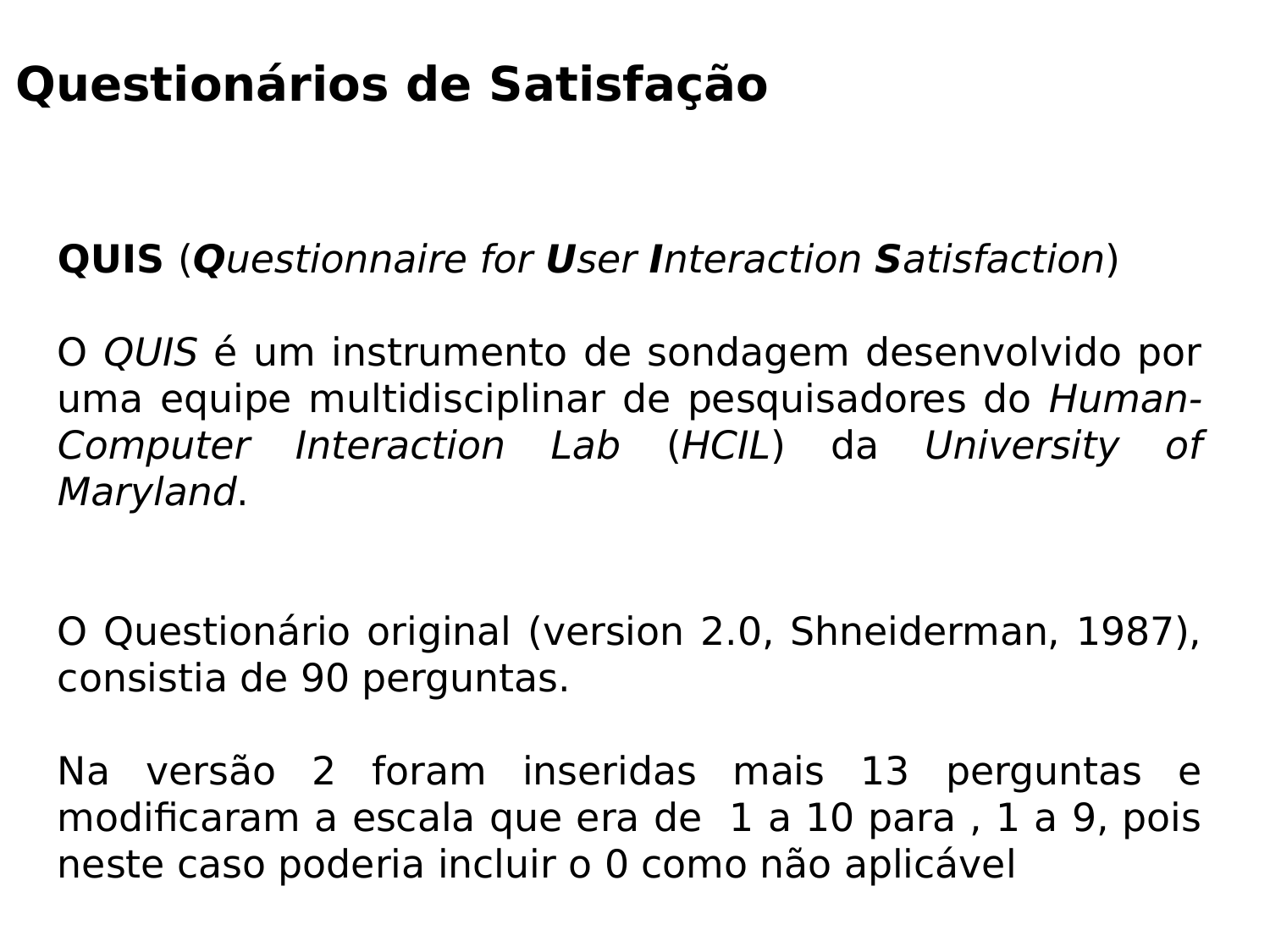

# Questionários de Satisfação
QUIS (Questionnaire for User Interaction Satisfaction)

O QUIS é um instrumento de sondagem desenvolvido por uma equipe multidisciplinar de pesquisadores do Human-Computer Interaction Lab (HCIL) da University of Maryland.

O Questionário original (version 2.0, Shneiderman, 1987), consistia de 90 perguntas.

Na versão 2 foram inseridas mais 13 perguntas e modificaram a escala que era de  1 a 10 para , 1 a 9, pois neste caso poderia incluir o 0 como não aplicável